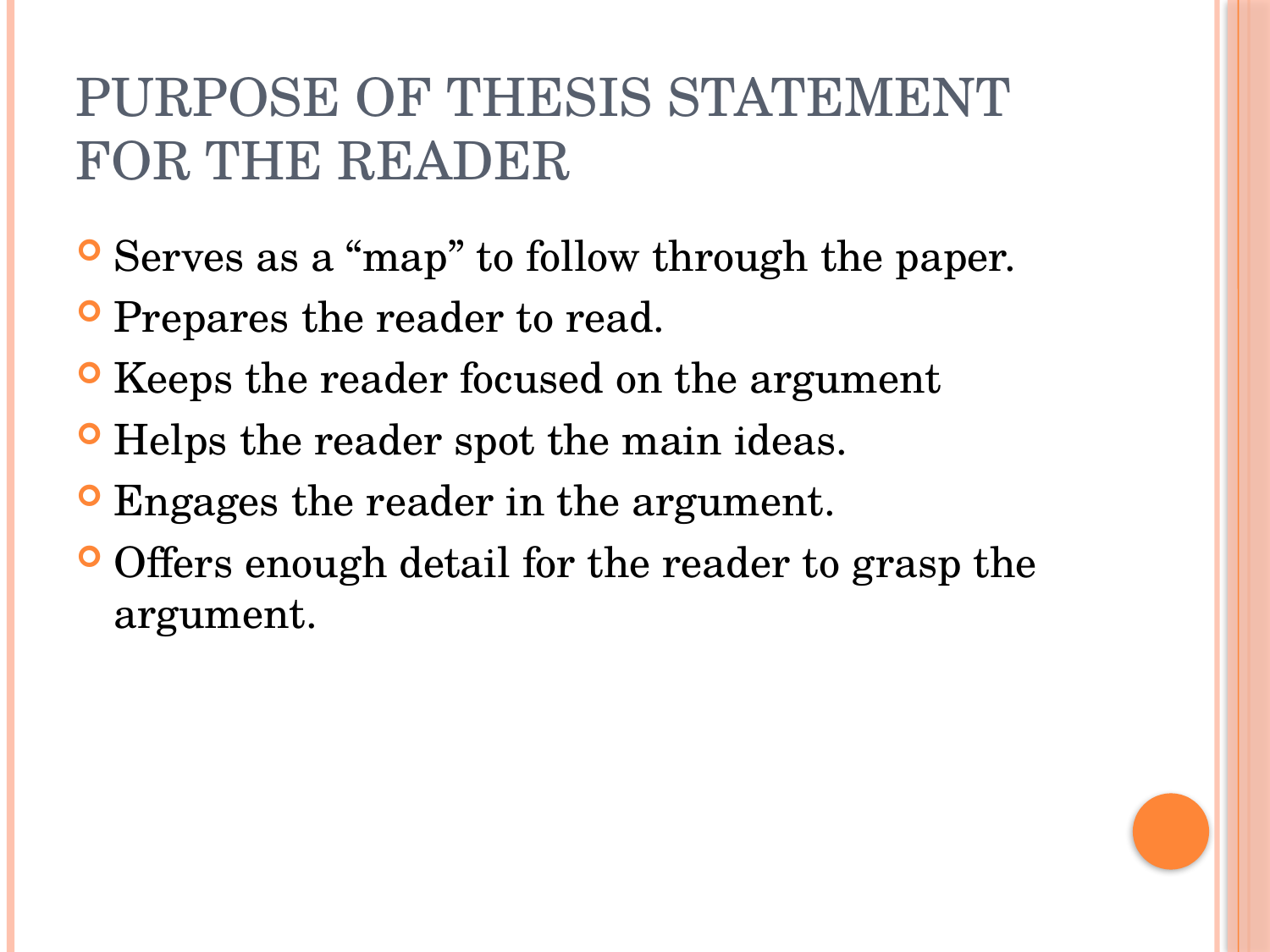

# Purpose of Thesis Statement for the Reader
Serves as a “map” to follow through the paper.
Prepares the reader to read.
Keeps the reader focused on the argument
Helps the reader spot the main ideas.
Engages the reader in the argument.
Offers enough detail for the reader to grasp the argument.